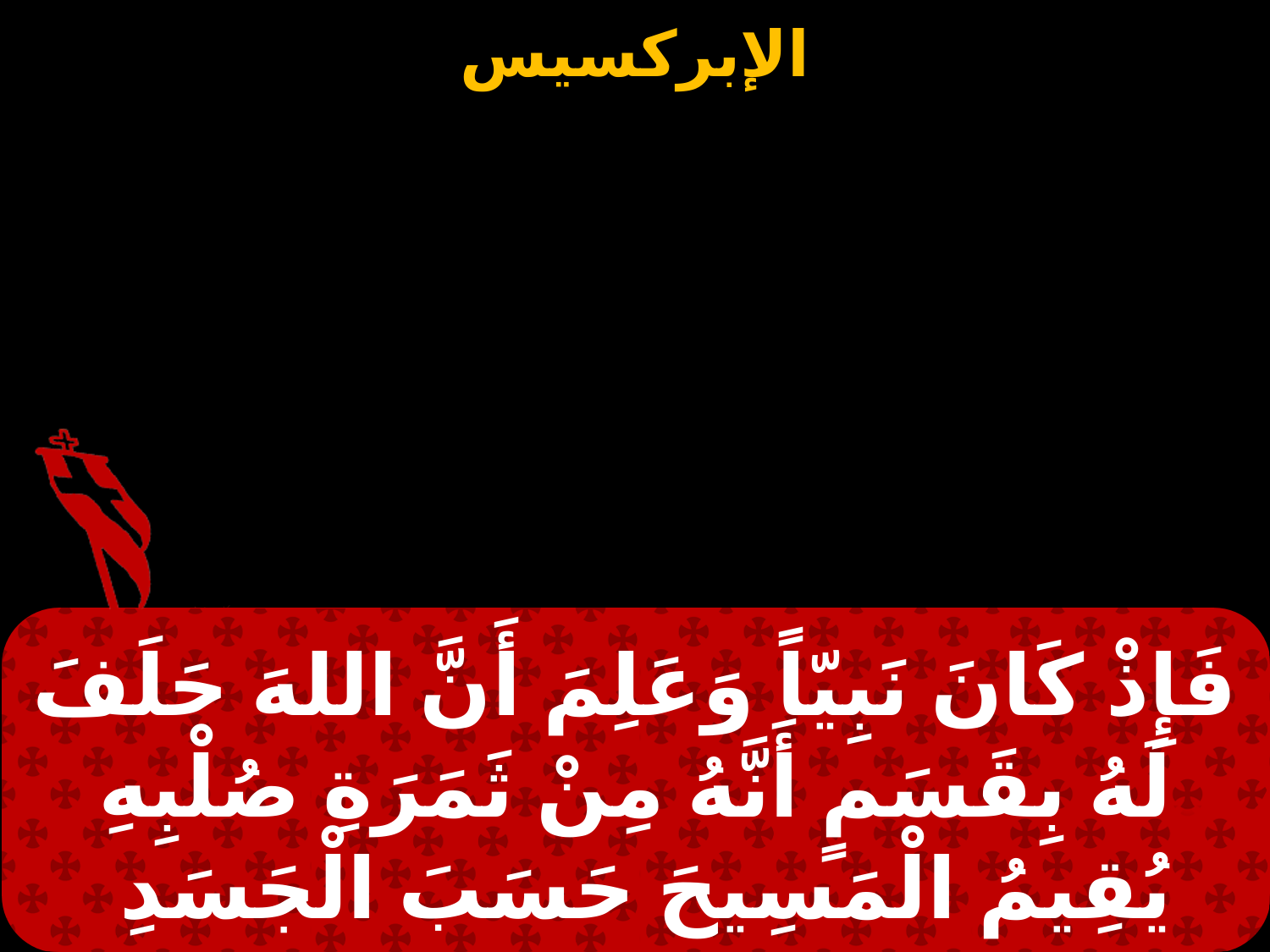

فَإِذْ كَانَ نَبِيّاً وَعَلِمَ أَنَّ اللهَ حَلَفَ لَهُ بِقَسَمٍ أَنَّهُ مِنْ ثَمَرَةِ صُلْبِهِ يُقِيمُ الْمَسِيحَ حَسَبَ الْجَسَدِ